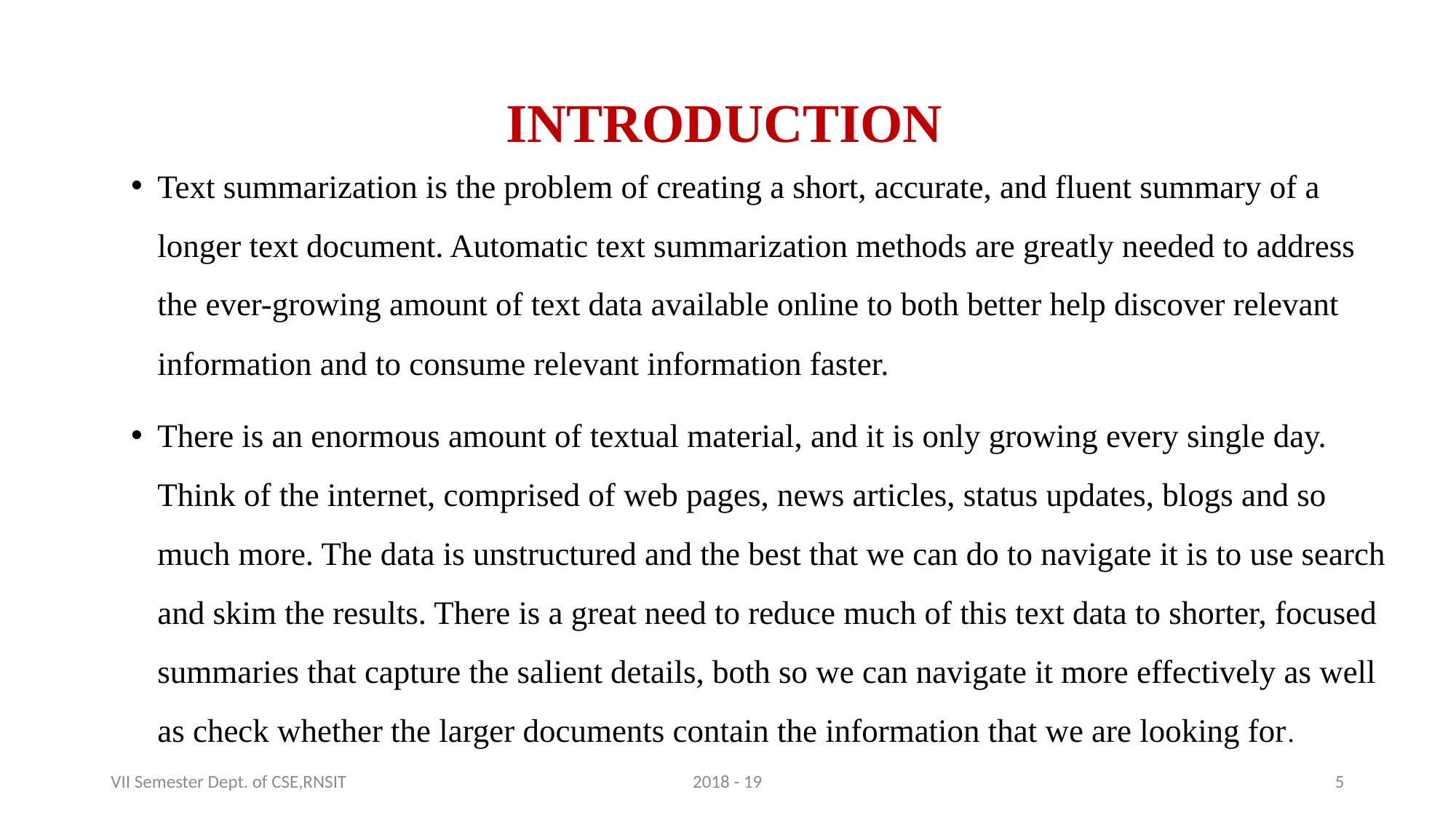

# INTRODUCTION
Text summarization is the problem of creating a short, accurate, and fluent summary of a longer text document. Automatic text summarization methods are greatly needed to address the ever-growing amount of text data available online to both better help discover relevant information and to consume relevant information faster.
There is an enormous amount of textual material, and it is only growing every single day. Think of the internet, comprised of web pages, news articles, status updates, blogs and so much more. The data is unstructured and the best that we can do to navigate it is to use search and skim the results. There is a great need to reduce much of this text data to shorter, focused summaries that capture the salient details, both so we can navigate it more effectively as well as check whether the larger documents contain the information that we are looking for.

VII Semester Dept. of CSE,RNSIT
2018 - 19
5